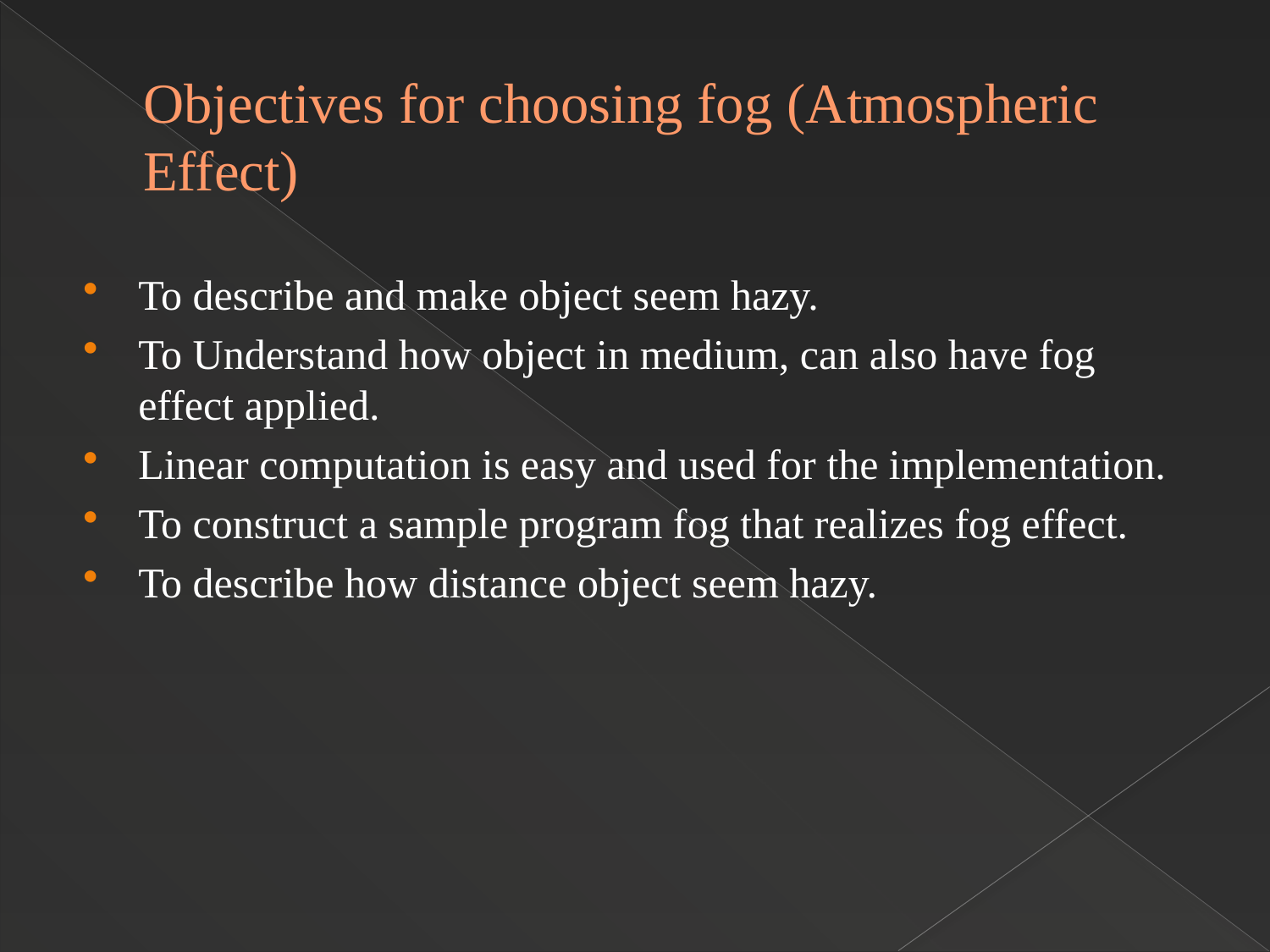

# Objectives for choosing fog (Atmospheric Effect)
To describe and make object seem hazy.
To Understand how object in medium, can also have fog effect applied.
Linear computation is easy and used for the implementation.
To construct a sample program fog that realizes fog effect.
To describe how distance object seem hazy.